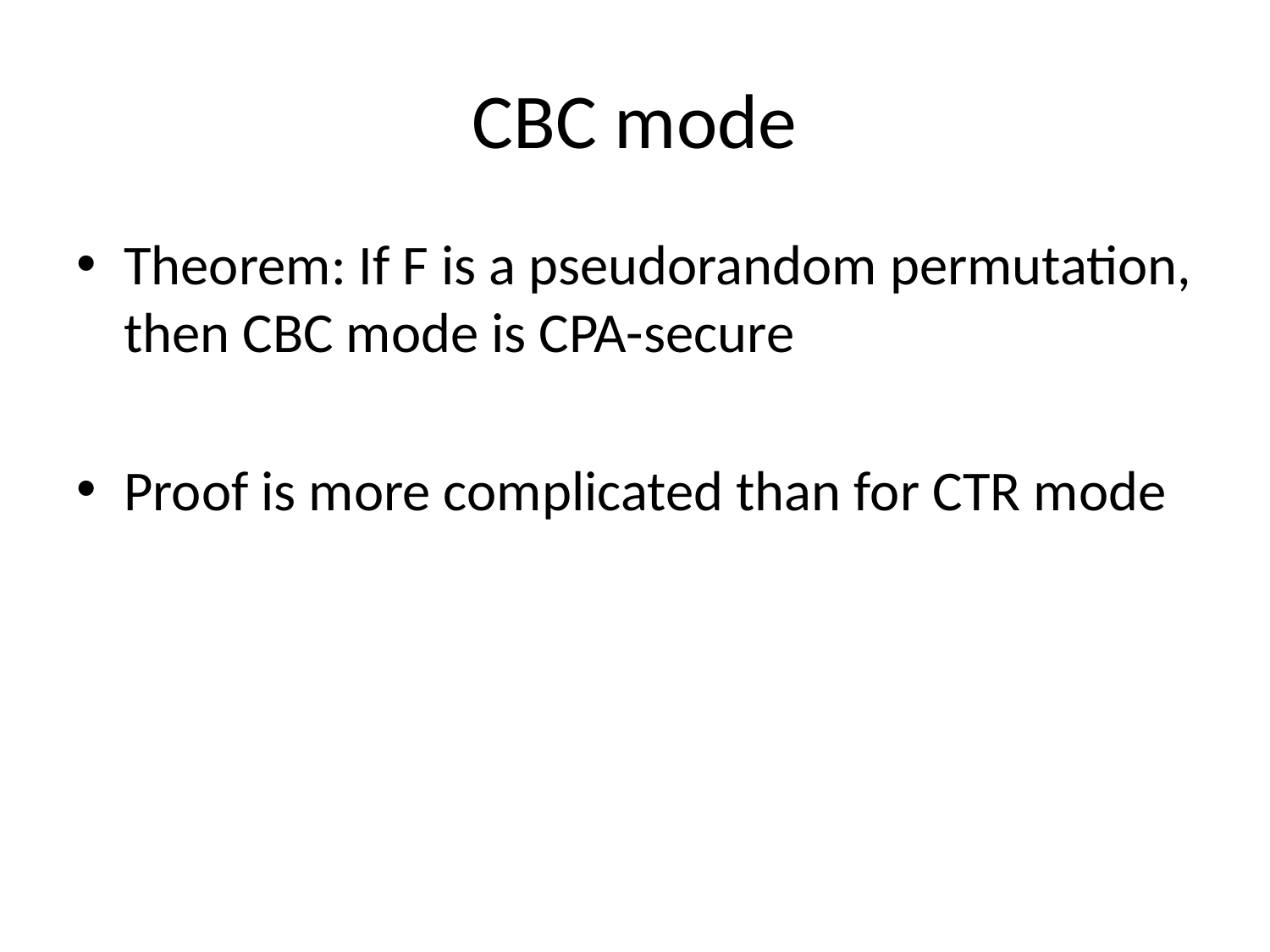

# CBC mode
Theorem: If F is a pseudorandom permutation, then CBC mode is CPA-secure

Proof is more complicated than for CTR mode